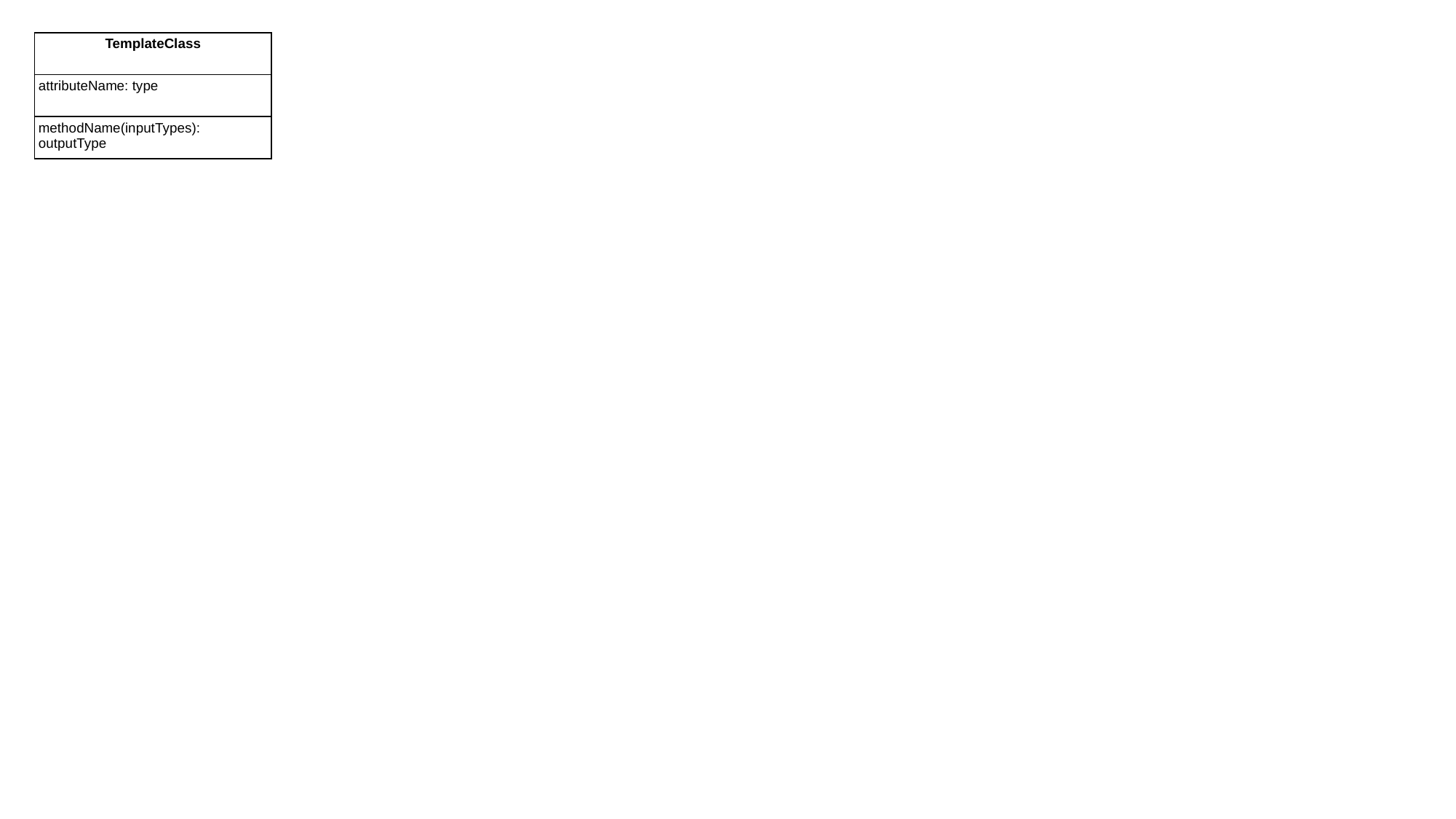

| TemplateClass |
| --- |
| attributeName: type |
| methodName(inputTypes): outputType |